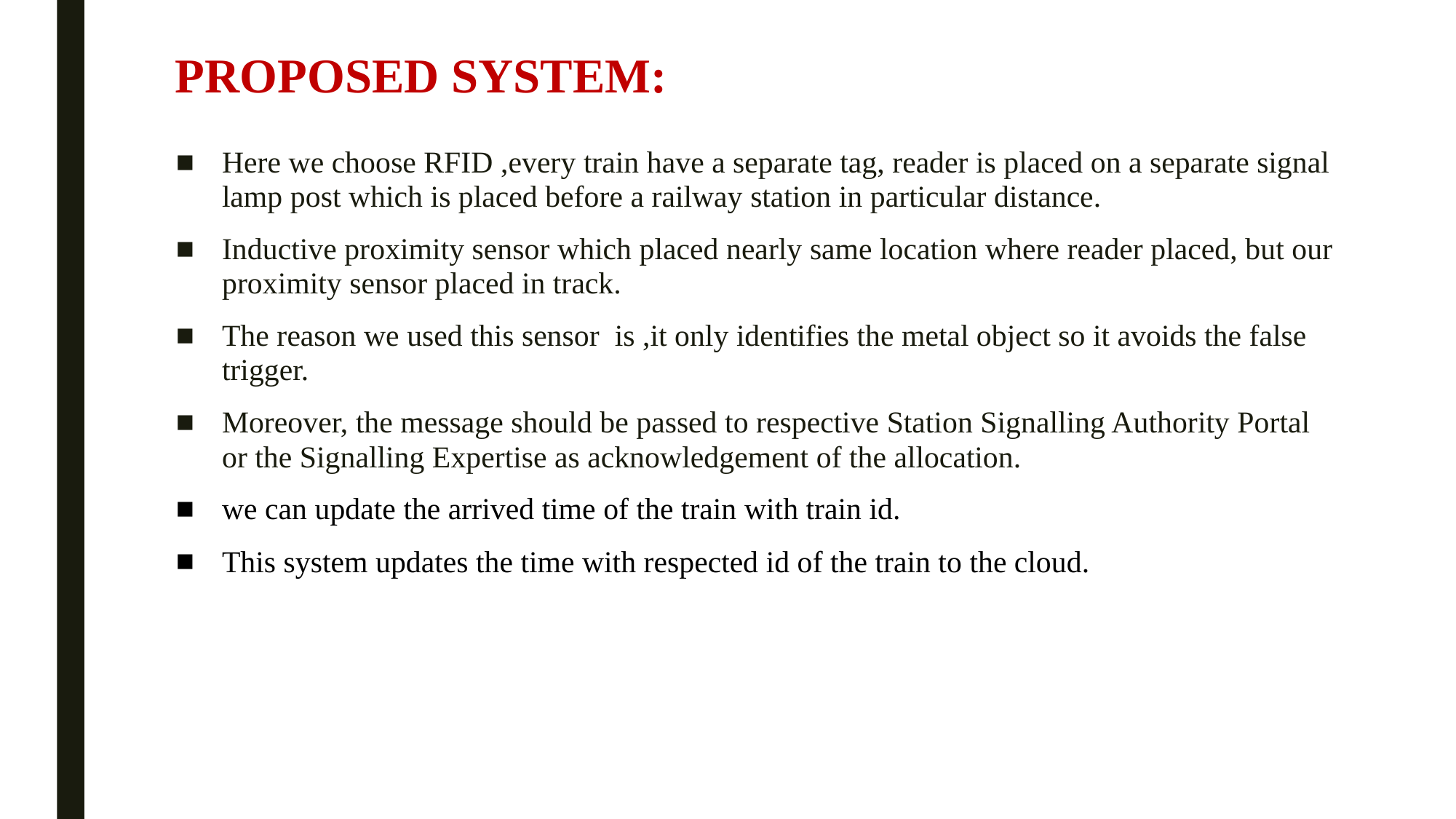

# PROPOSED SYSTEM:
Here we choose RFID ,every train have a separate tag, reader is placed on a separate signal lamp post which is placed before a railway station in particular distance.
Inductive proximity sensor which placed nearly same location where reader placed, but our proximity sensor placed in track.
The reason we used this sensor  is ,it only identifies the metal object so it avoids the false trigger.
Moreover, the message should be passed to respective Station Signalling Authority Portal or the Signalling Expertise as acknowledgement of the allocation.
we can update the arrived time of the train with train id.
This system updates the time with respected id of the train to the cloud.